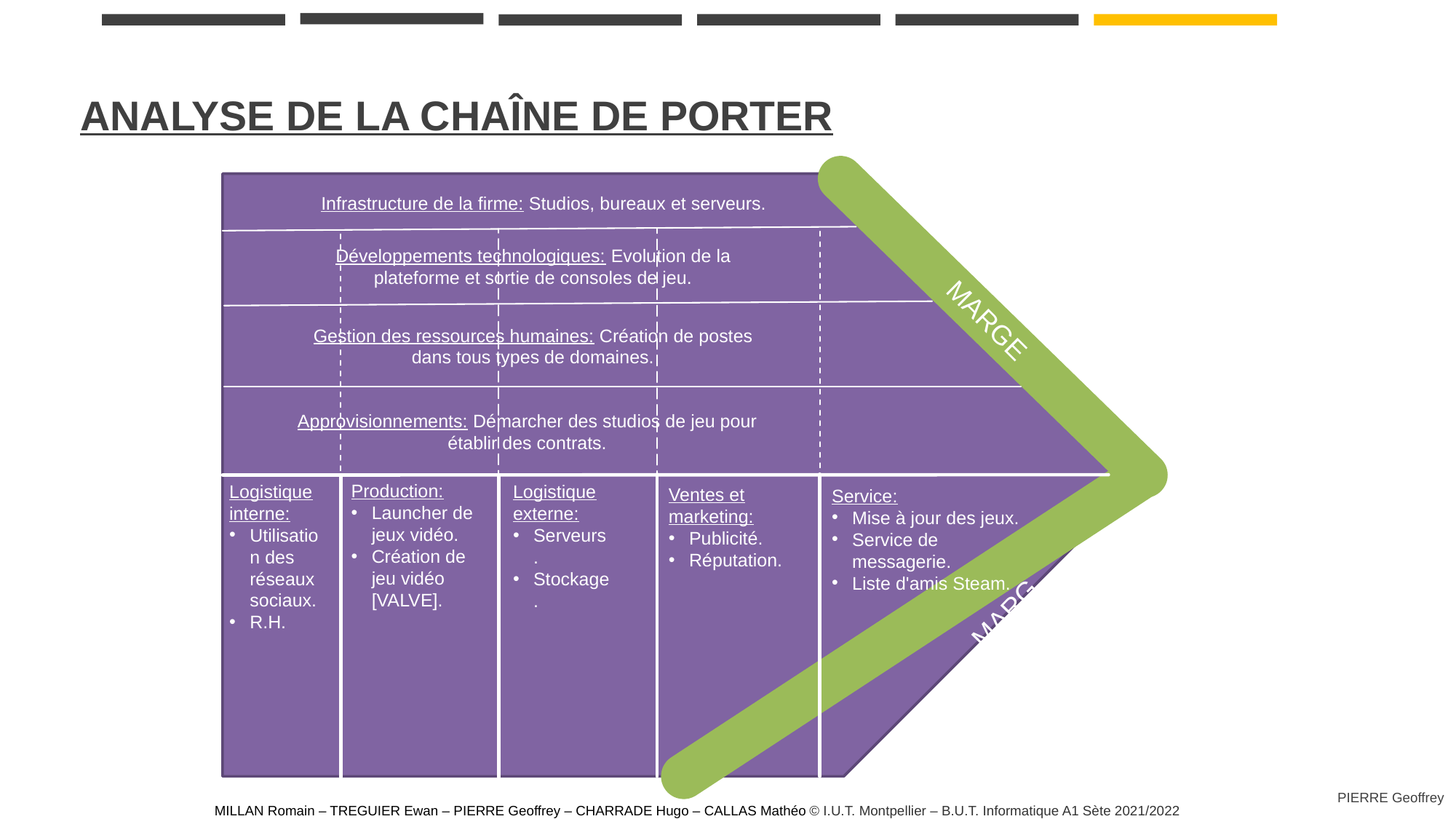

r
# Analyse de la Chaîne de Porter
Infrastructure de la firme: Studios, bureaux et serveurs.
Développements technologiques: Evolution de la plateforme et sortie de consoles de jeu.
MARGE
Gestion des ressources humaines: Création de postes dans tous types de domaines.
Approvisionnements: Démarcher des studios de jeu pour établir des contrats.
Production:
Launcher de jeux vidéo.
Création de jeu vidéo [VALVE].
Logistique interne:
Utilisation des réseaux sociaux.
R.H.

Logistique externe:
Serveurs.
Stockage.

Ventes et marketing:
Publicité.
Réputation.
Service:
Mise à jour des jeux.
Service de messagerie.
Liste d'amis Steam.
MARGE
PIERRE Geoffrey
MILLAN Romain – TREGUIER Ewan – PIERRE Geoffrey – CHARRADE Hugo – CALLAS Mathéo © I.U.T. Montpellier – B.U.T. Informatique A1 Sète 2021/2022